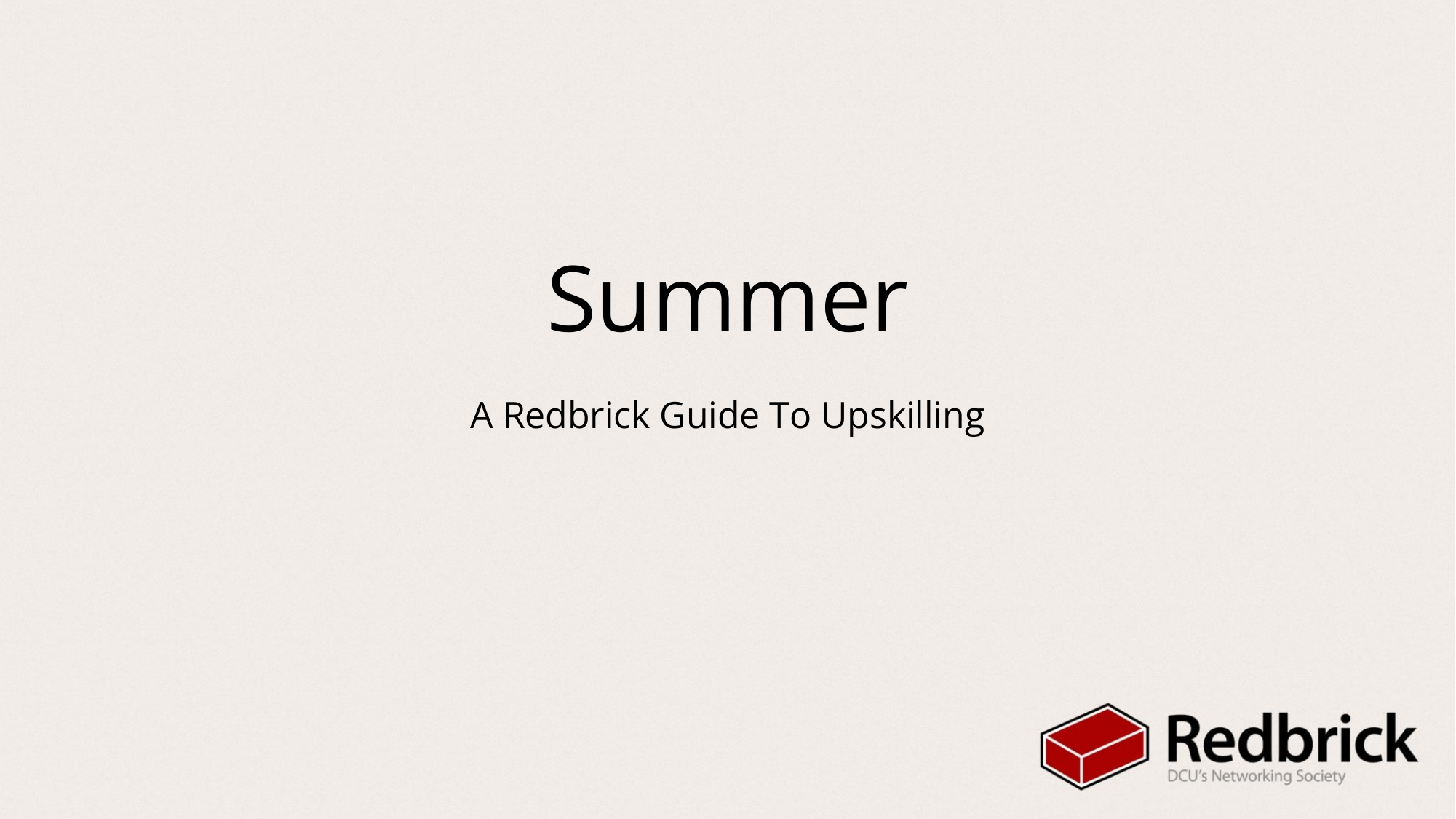

# Summer
A Redbrick Guide To Upskilling